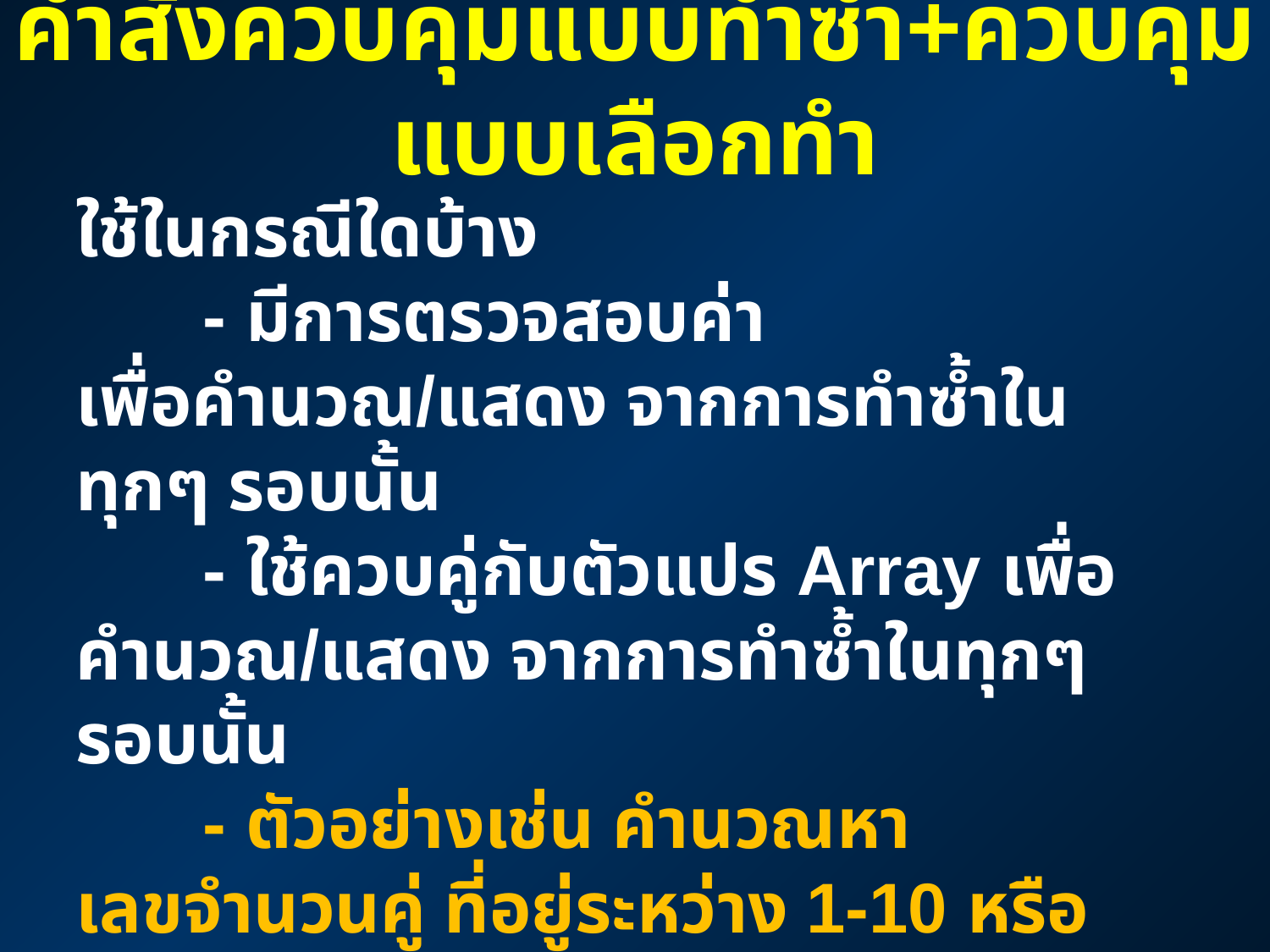

# คำสั่งควบคุมแบบทำซ้ำ+ควบคุมแบบเลือกทำ
ใช้ในกรณีใดบ้าง
	- มีการตรวจสอบค่า เพื่อคำนวณ/แสดง จากการทำซ้ำในทุกๆ รอบนั้น
	- ใช้ควบคู่กับตัวแปร Array เพื่อคำนวณ/แสดง จากการทำซ้ำในทุกๆ รอบนั้น
 	- ตัวอย่างเช่น คำนวณหาเลขจำนวนคู่ ที่อยู่ระหว่าง 1-10 หรือระหว่าง m-n
	- ตัวอย่างเช่น คำนวณหาเลขจำนวนคี่ ที่อยู่ระหว่าง 1-10 หรือระหว่าง m-n